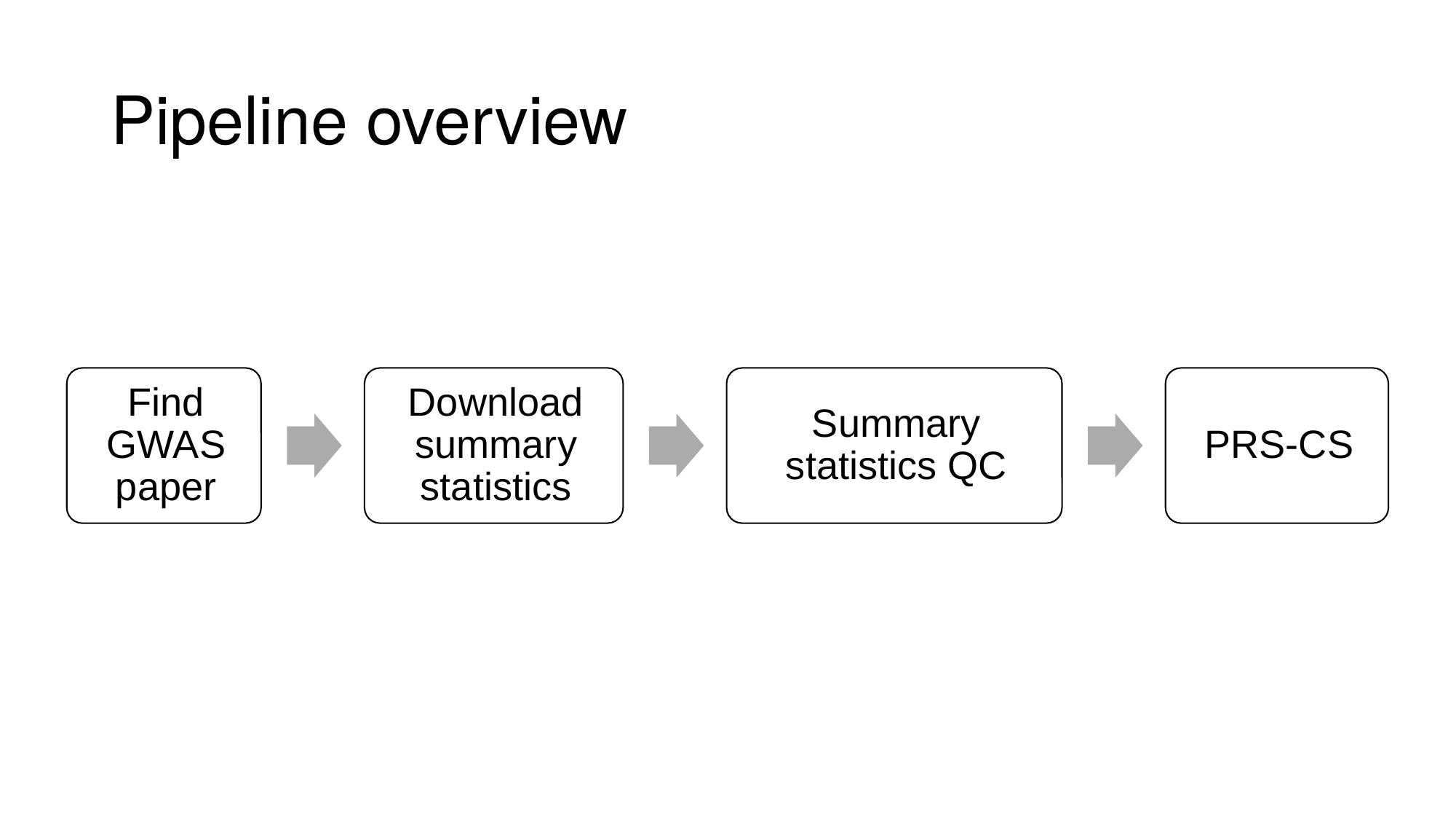

# Pipeline overview
Find GWAS paper

Download summary statistics

Summary statistics QC

PRS-CS